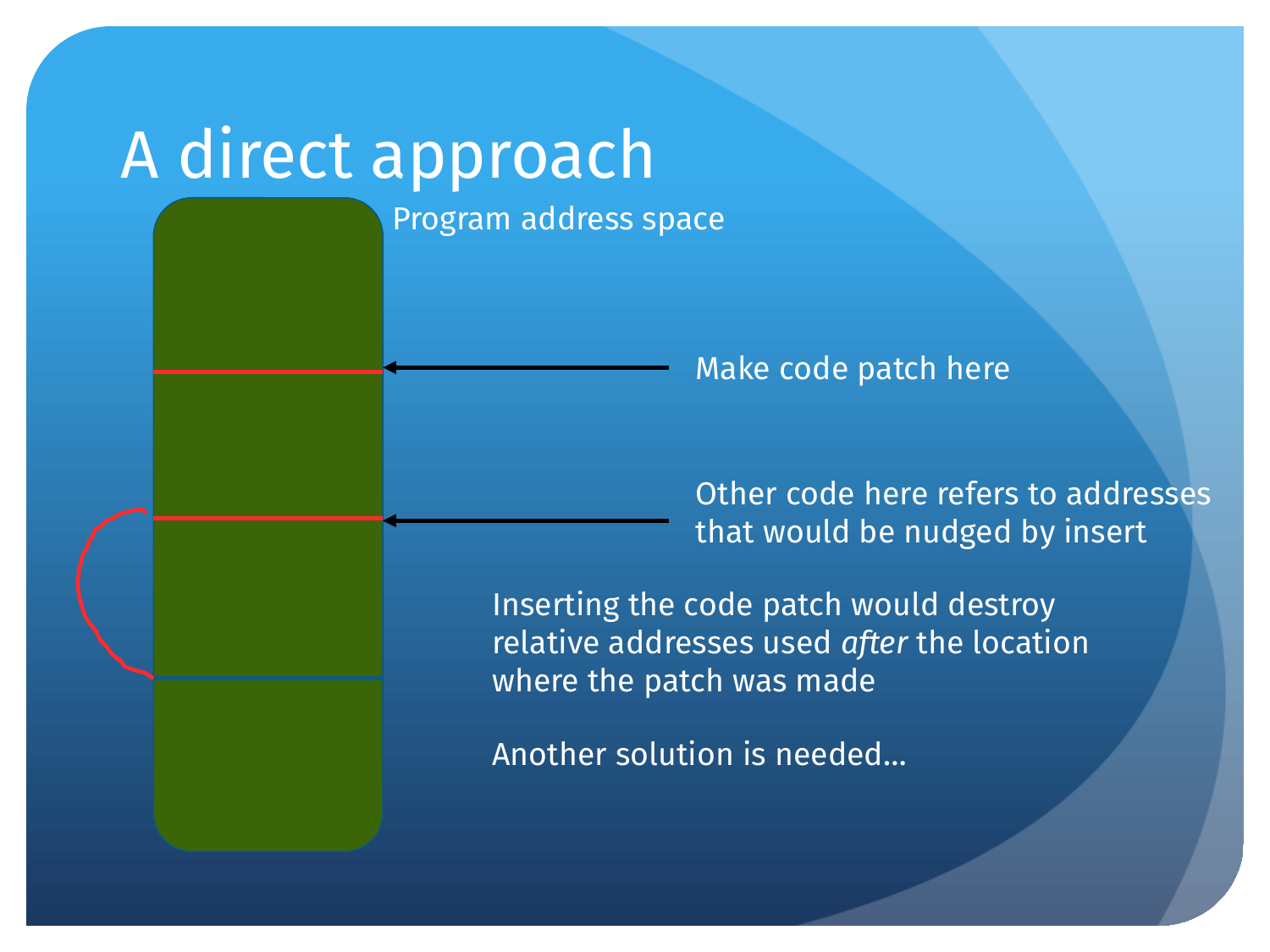

# A direct approach
Program address space

Make code patch here
Other code here refers to addresses
that would be nudged by insert

Inserting the code patch would destroy relative addresses used after the location where the patch was made
Another solution is needed…